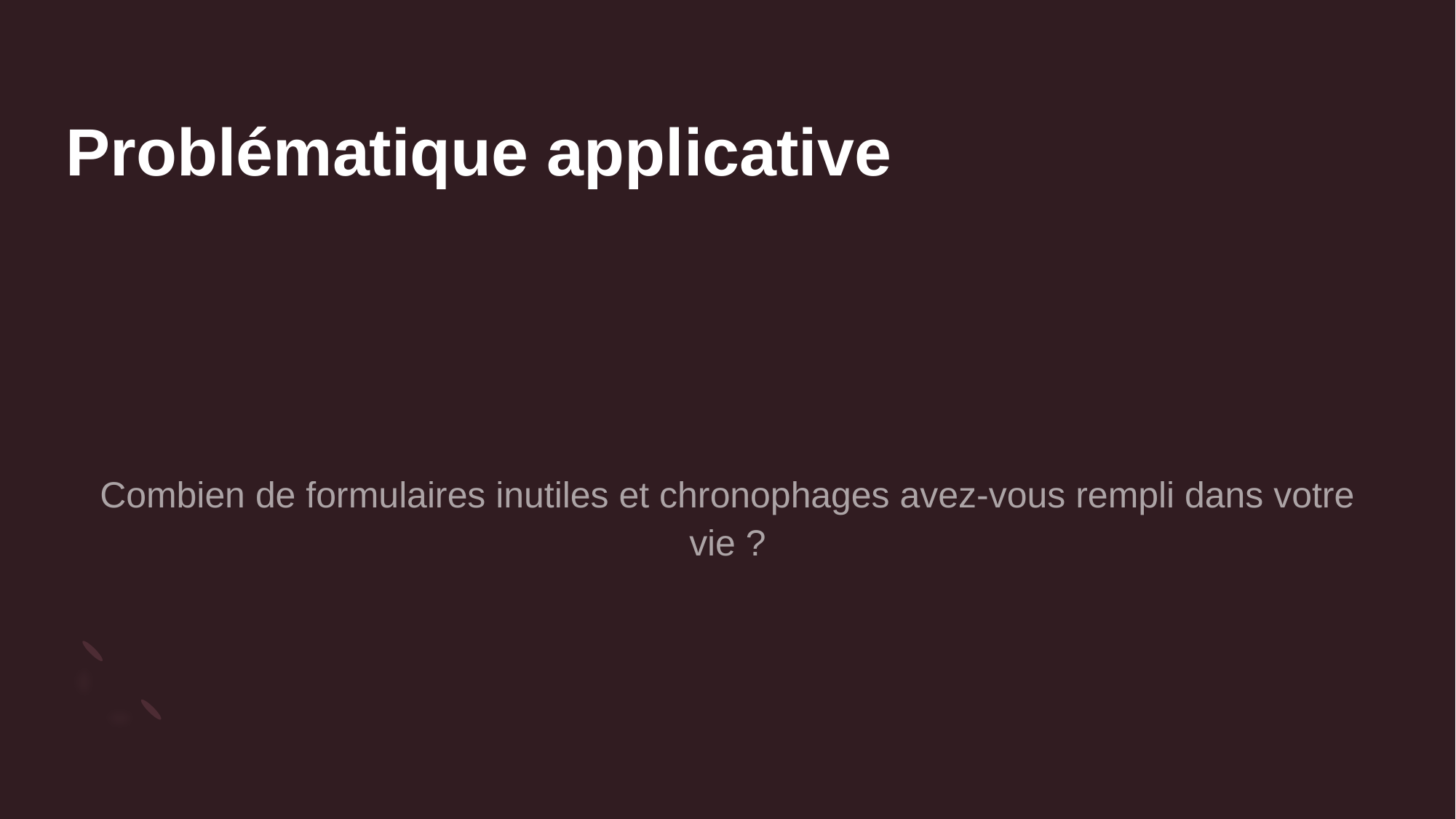

# Problématique applicative
Combien de formulaires inutiles et chronophages avez-vous rempli dans votre vie ?